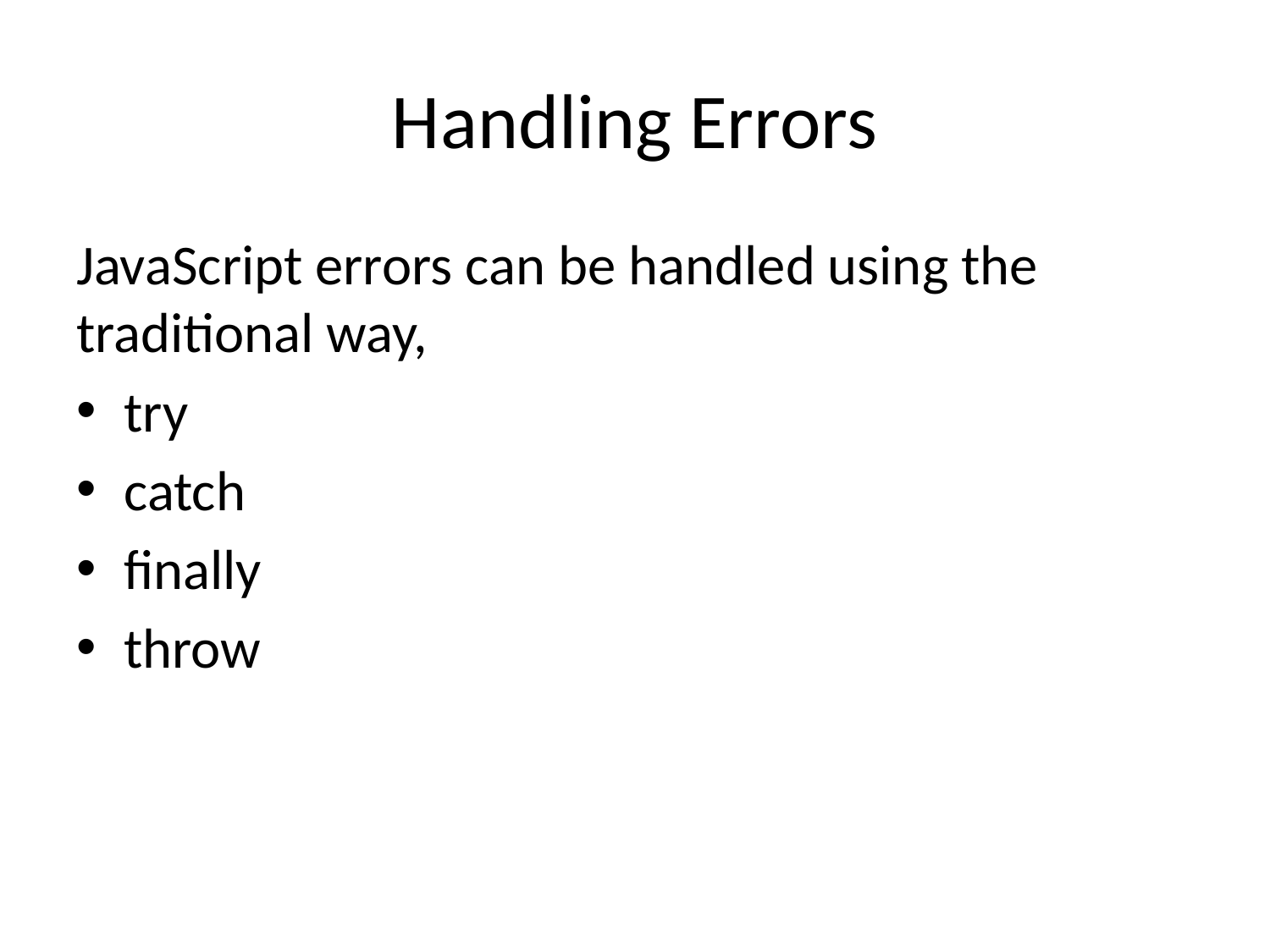

# Handling Errors
JavaScript errors can be handled using the traditional way,
try
catch
finally
throw